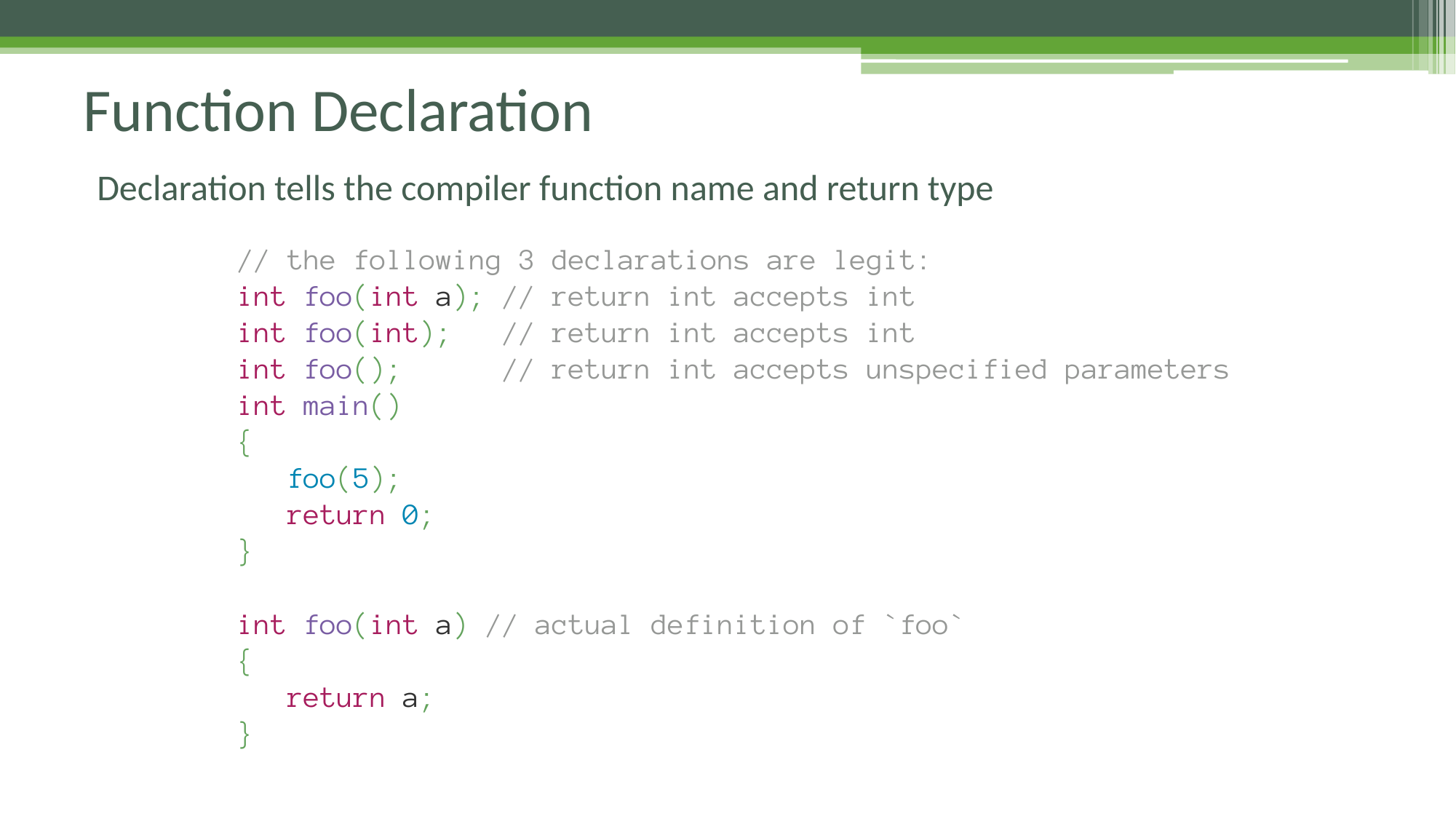

Function Declaration
Declaration tells the compiler function name and return type
// the following 3 declarations are legit:
int foo(int a); // return int accepts int
int foo(int);   // return int accepts int
int foo();      // return int accepts unspecified parameters
int main()
{
   foo(5);
   return 0;
}
int foo(int a) // actual definition of `foo`
{
   return a;
}